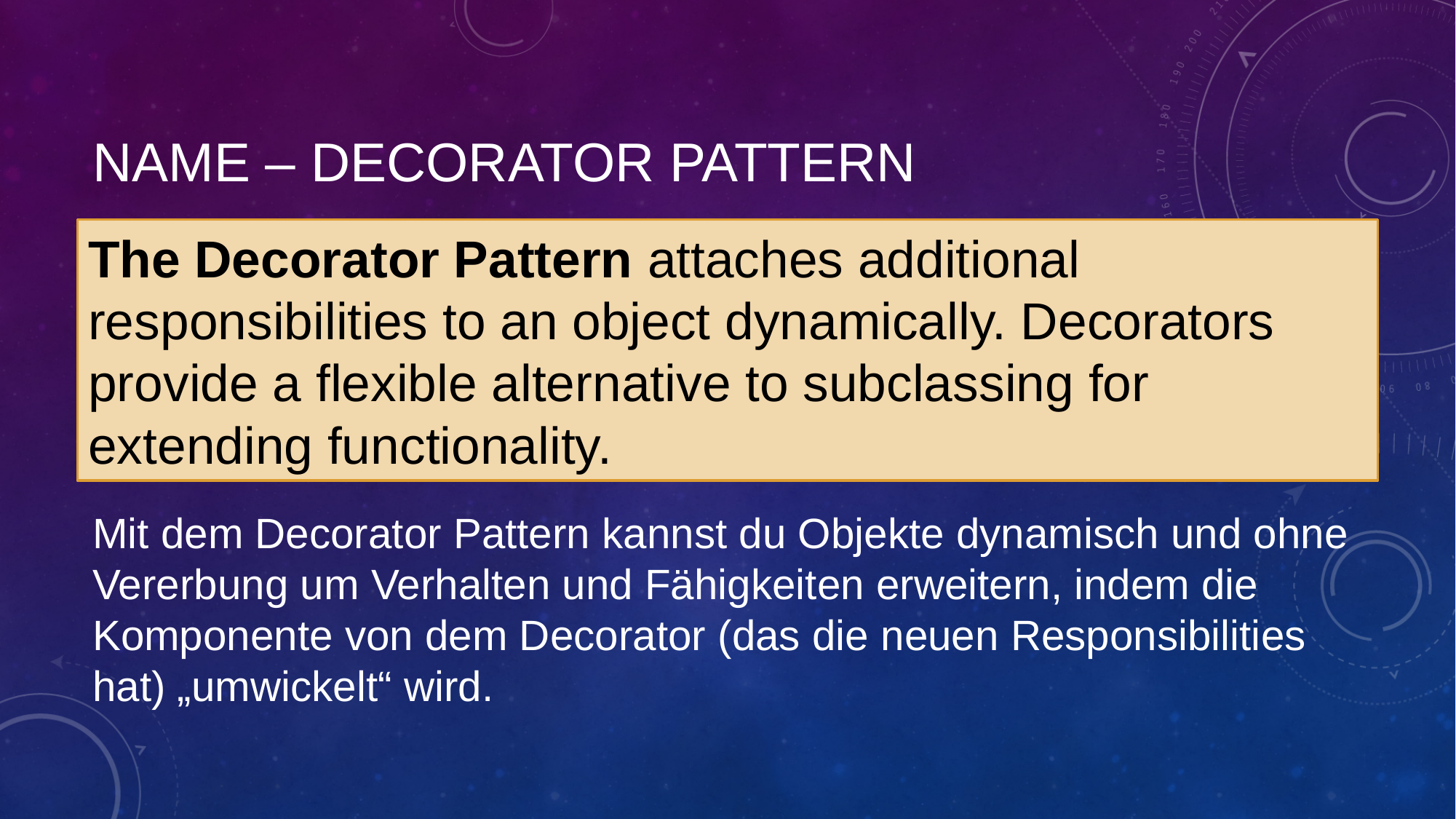

# Name – Decorator Pattern
The Decorator Pattern attaches additional responsibilities to an object dynamically. Decorators provide a flexible alternative to subclassing for extending functionality.
Mit dem Decorator Pattern kannst du Objekte dynamisch und ohne Vererbung um Verhalten und Fähigkeiten erweitern, indem die Komponente von dem Decorator (das die neuen Responsibilities hat) „umwickelt“ wird.